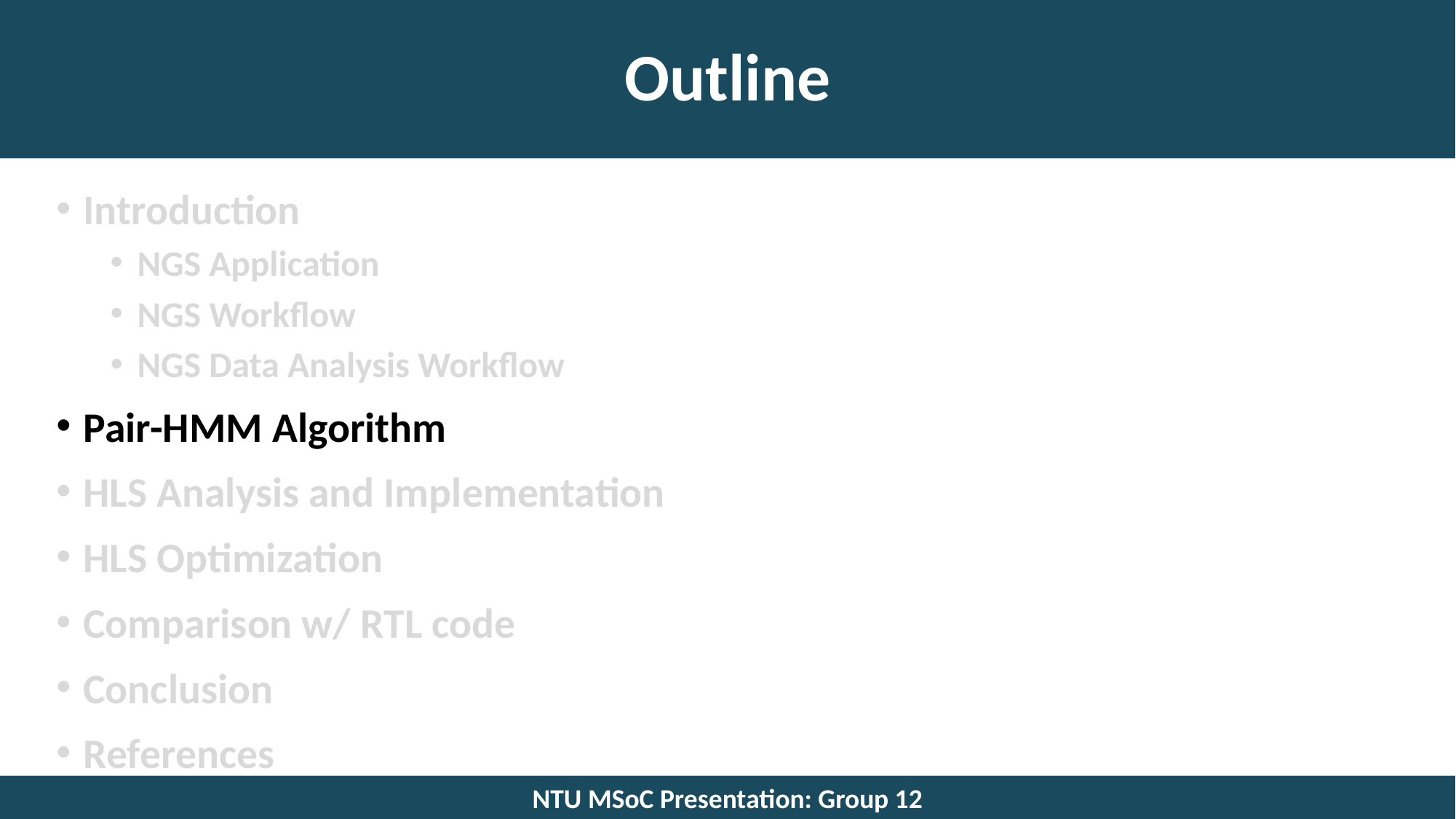

# Outline
Introduction
NGS Application
NGS Workflow
NGS Data Analysis Workflow
Pair-HMM Algorithm
HLS Analysis and Implementation
HLS Optimization
Comparison w/ RTL code
Conclusion
References
NTU MSoC Presentation: Group 12
8